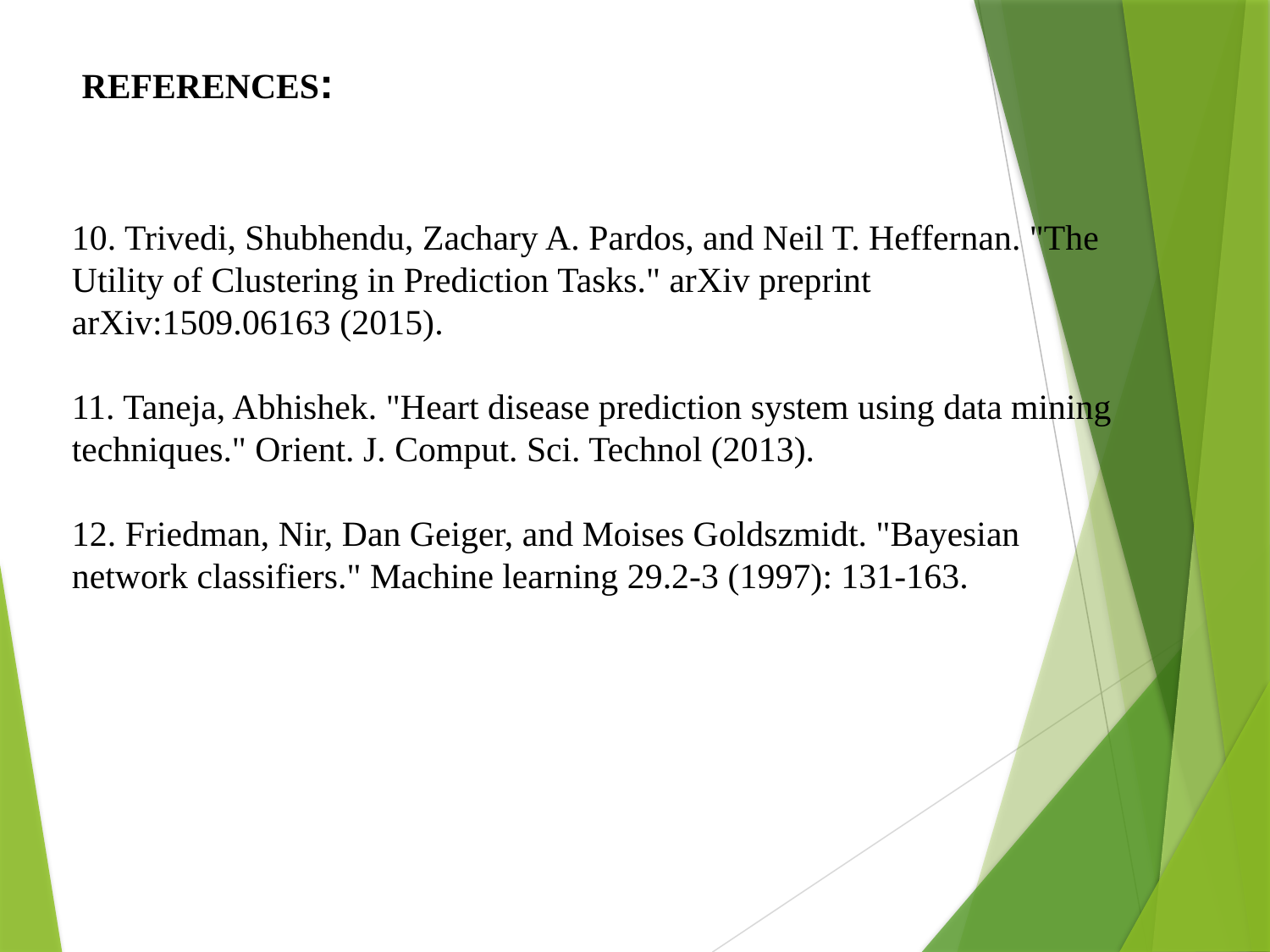

REFERENCES:
10. Trivedi, Shubhendu, Zachary A. Pardos, and Neil T. Heffernan. "The Utility of Clustering in Prediction Tasks." arXiv preprint arXiv:1509.06163 (2015).

11. Taneja, Abhishek. "Heart disease prediction system using data mining techniques." Orient. J. Comput. Sci. Technol (2013).

12. Friedman, Nir, Dan Geiger, and Moises Goldszmidt. "Bayesian network classifiers." Machine learning 29.2-3 (1997): 131-163.